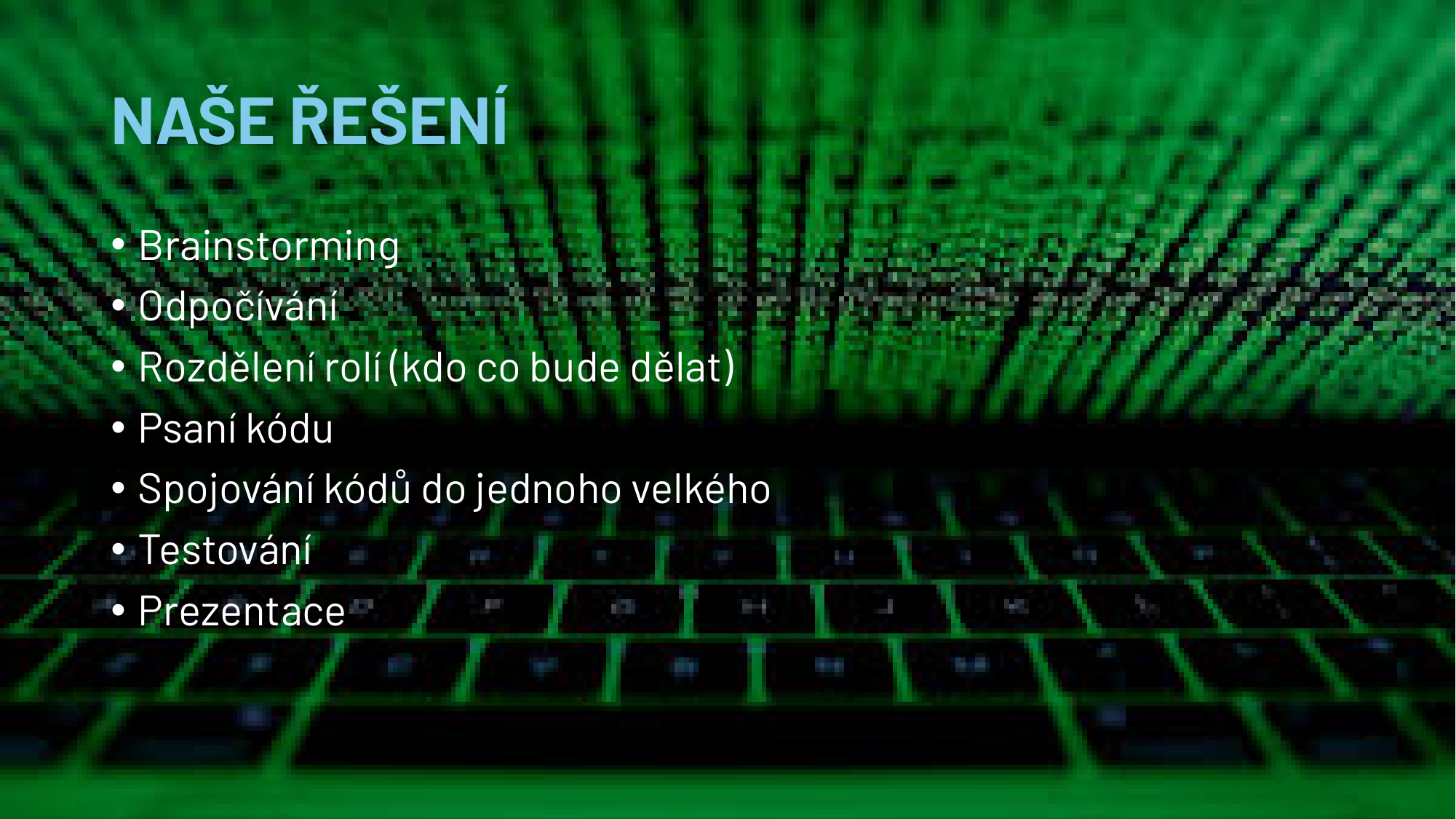

# NAŠE ŘEŠENÍ
Brainstorming
Odpočívání
Rozdělení rolí (kdo co bude dělat)
Psaní kódu
Spojování kódů do jednoho velkého
Testování
Prezentace